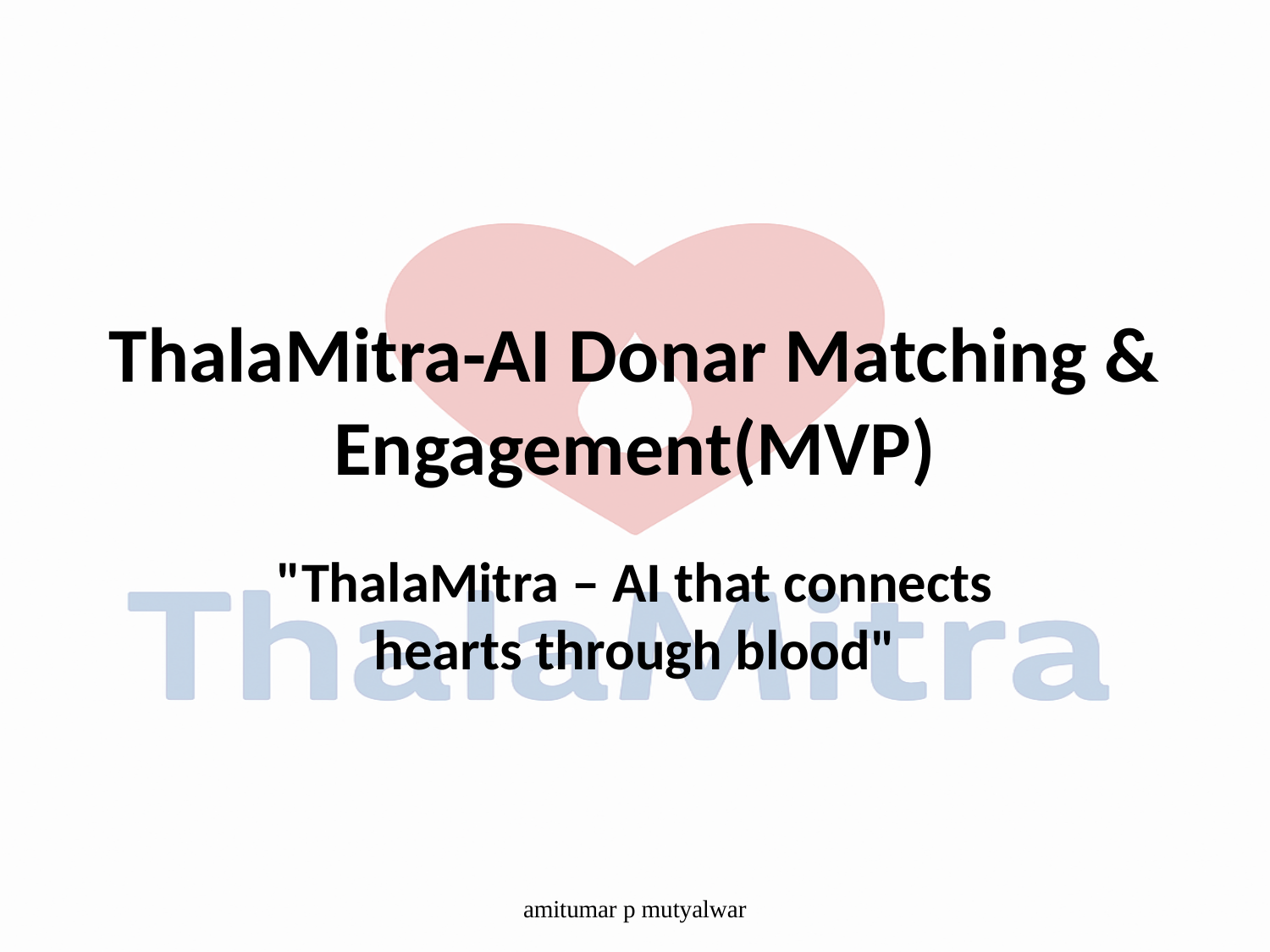

# ThalaMitra-AI Donar Matching & Engagement(MVP)
"ThalaMitra – AI that connects hearts through blood"
amitumar p mutyalwar